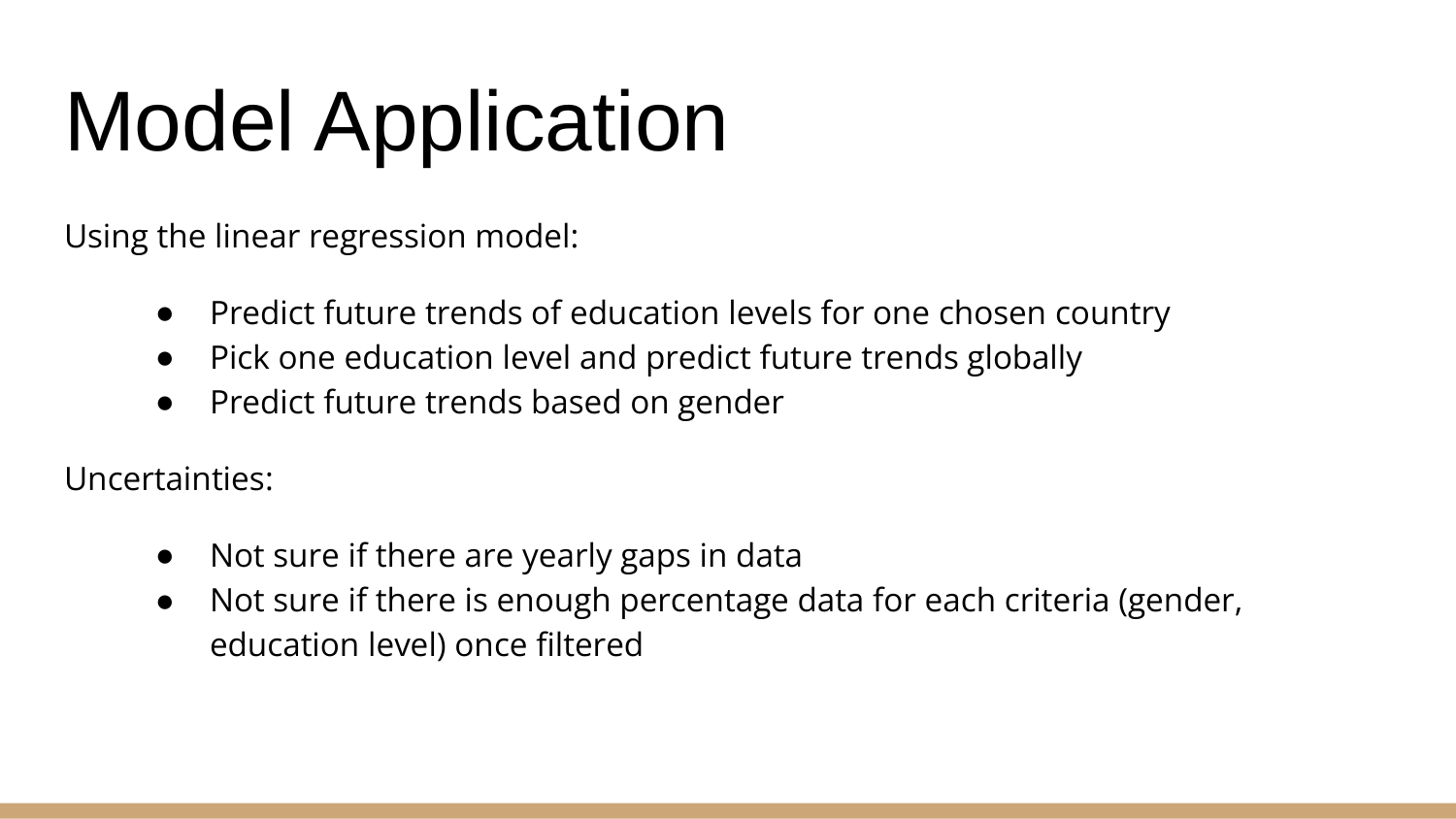

# Model Application
Using the linear regression model:
Predict future trends of education levels for one chosen country
Pick one education level and predict future trends globally
Predict future trends based on gender
Uncertainties:
Not sure if there are yearly gaps in data
Not sure if there is enough percentage data for each criteria (gender, education level) once filtered